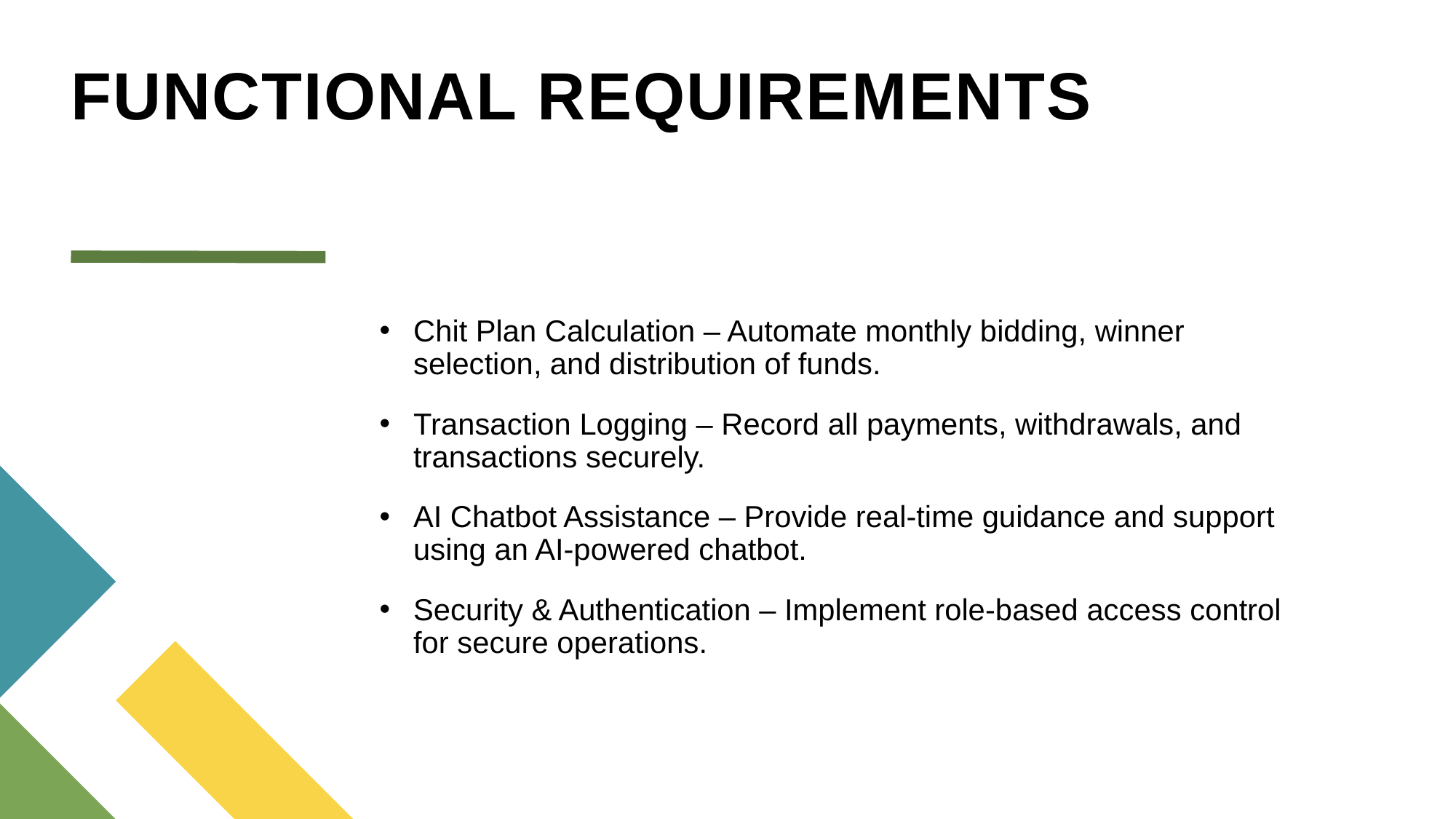

# FUNCTIONAL REQUIREMENTS
Chit Plan Calculation – Automate monthly bidding, winner selection, and distribution of funds.
Transaction Logging – Record all payments, withdrawals, and transactions securely.
AI Chatbot Assistance – Provide real-time guidance and support using an AI-powered chatbot.
Security & Authentication – Implement role-based access control for secure operations.